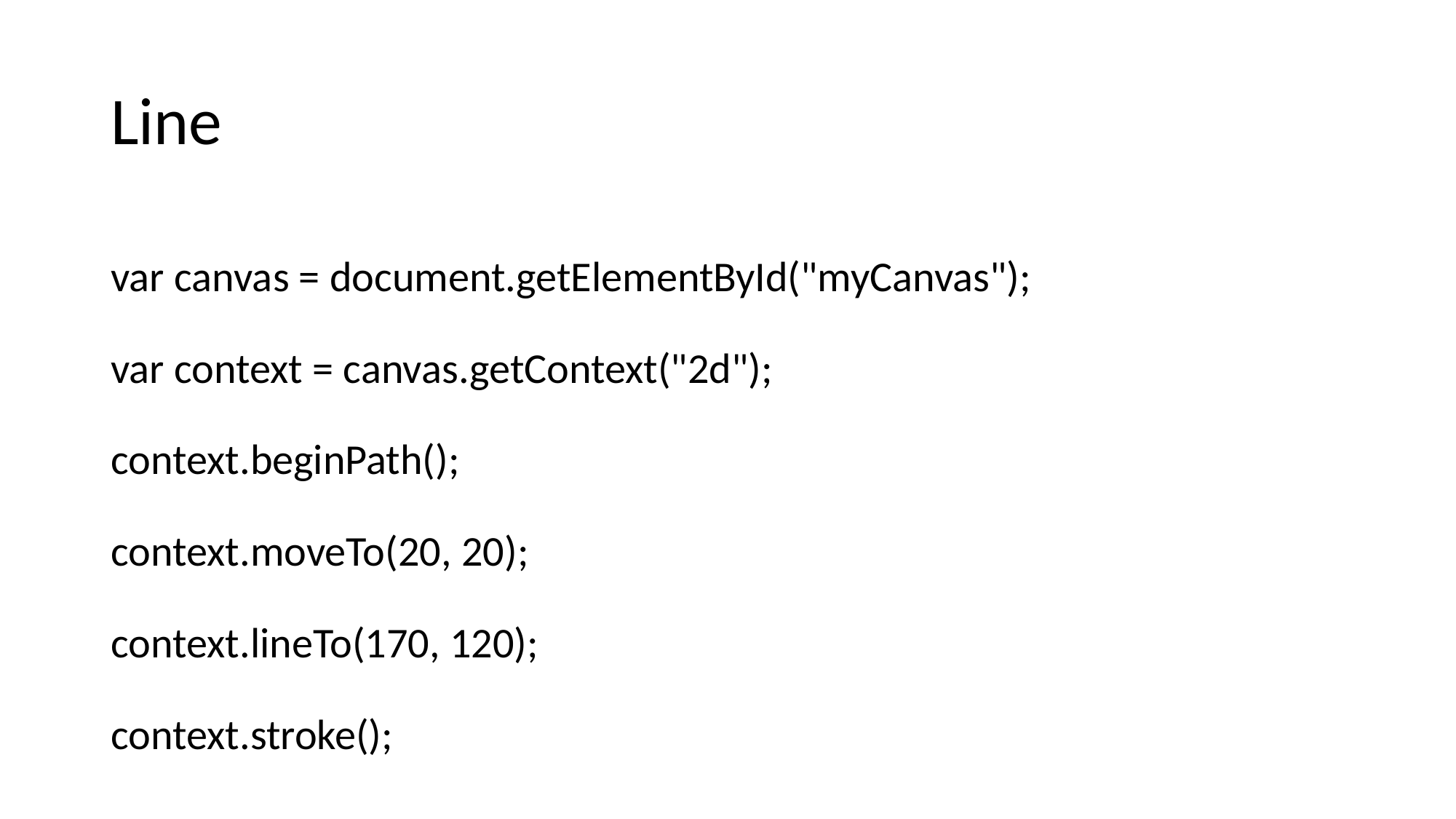

# Line
var canvas = document.getElementById("myCanvas");
var context = canvas.getContext("2d");
context.beginPath();
context.moveTo(20, 20);
context.lineTo(170, 120);
context.stroke();